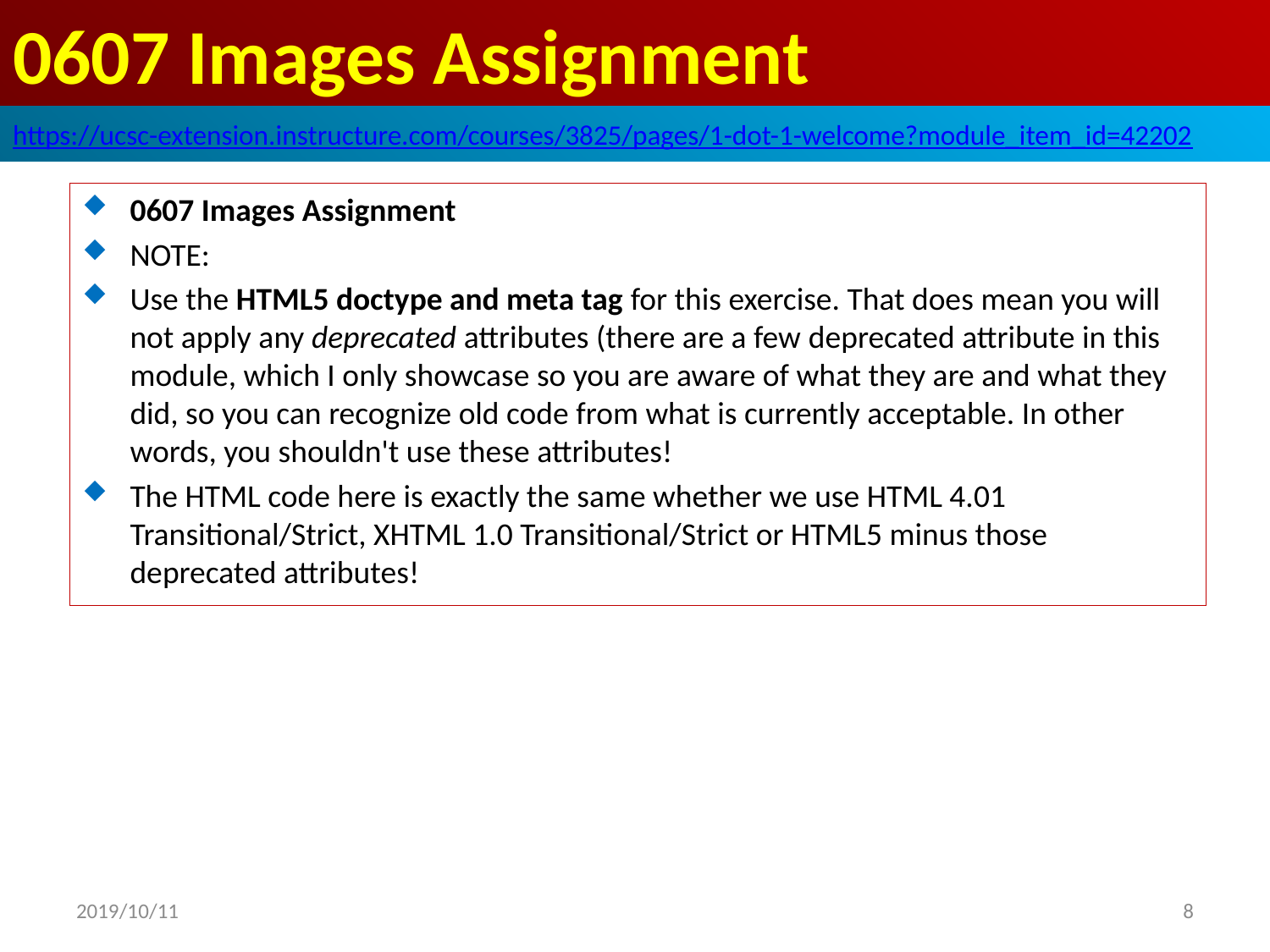

# 0607 Images Assignment

https://ucsc-extension.instructure.com/courses/3825/pages/1-dot-1-welcome?module_item_id=42202
0607 Images Assignment
NOTE:
Use the HTML5 doctype and meta tag for this exercise. That does mean you will not apply any deprecated attributes (there are a few deprecated attribute in this module, which I only showcase so you are aware of what they are and what they did, so you can recognize old code from what is currently acceptable. In other words, you shouldn't use these attributes!
The HTML code here is exactly the same whether we use HTML 4.01 Transitional/Strict, XHTML 1.0 Transitional/Strict or HTML5 minus those deprecated attributes!

2019/10/11
8